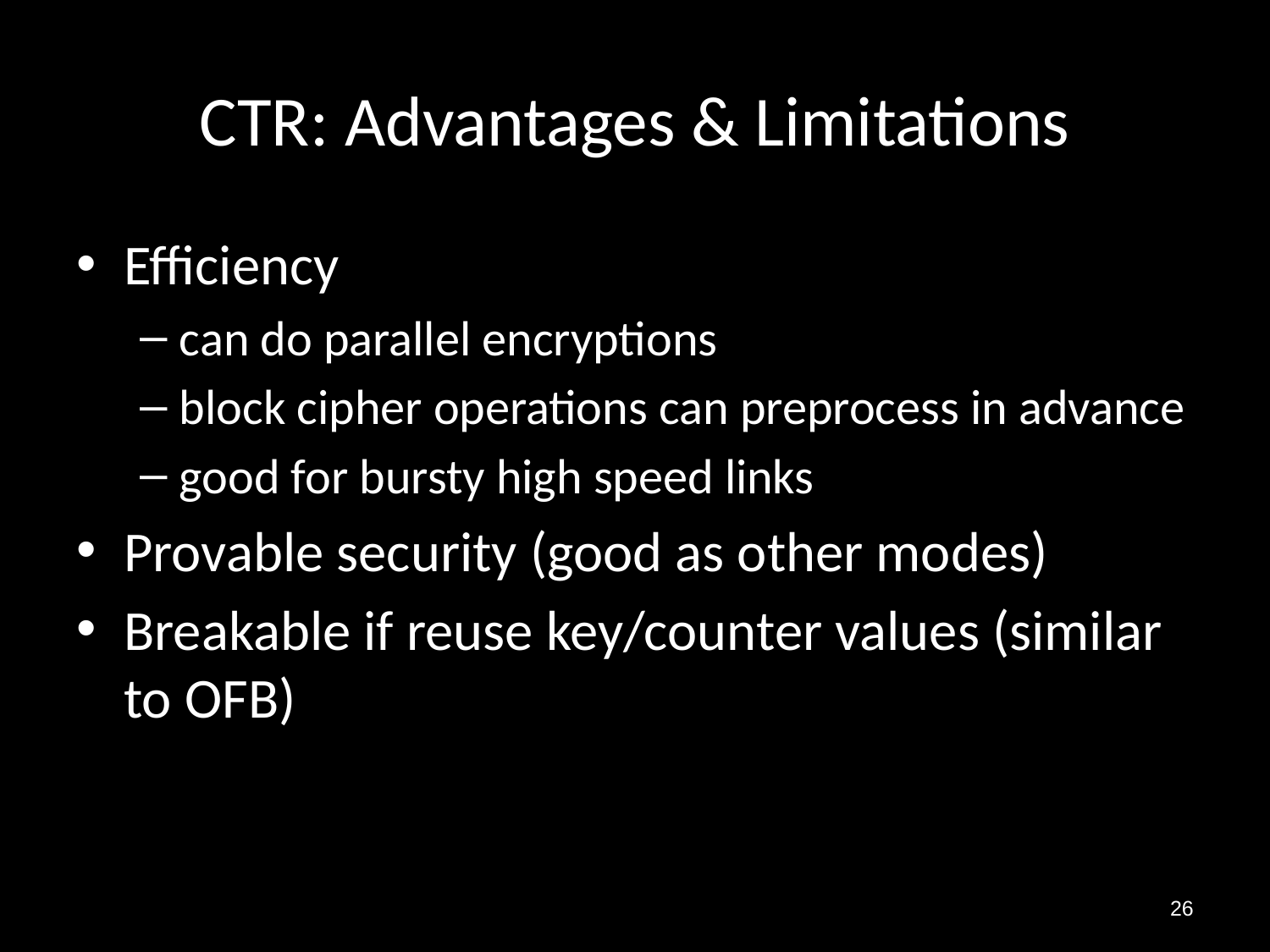

# CTR: Advantages & Limitations
Efficiency
can do parallel encryptions
block cipher operations can preprocess in advance
good for bursty high speed links
Provable security (good as other modes)
Breakable if reuse key/counter values (similar to OFB)
26